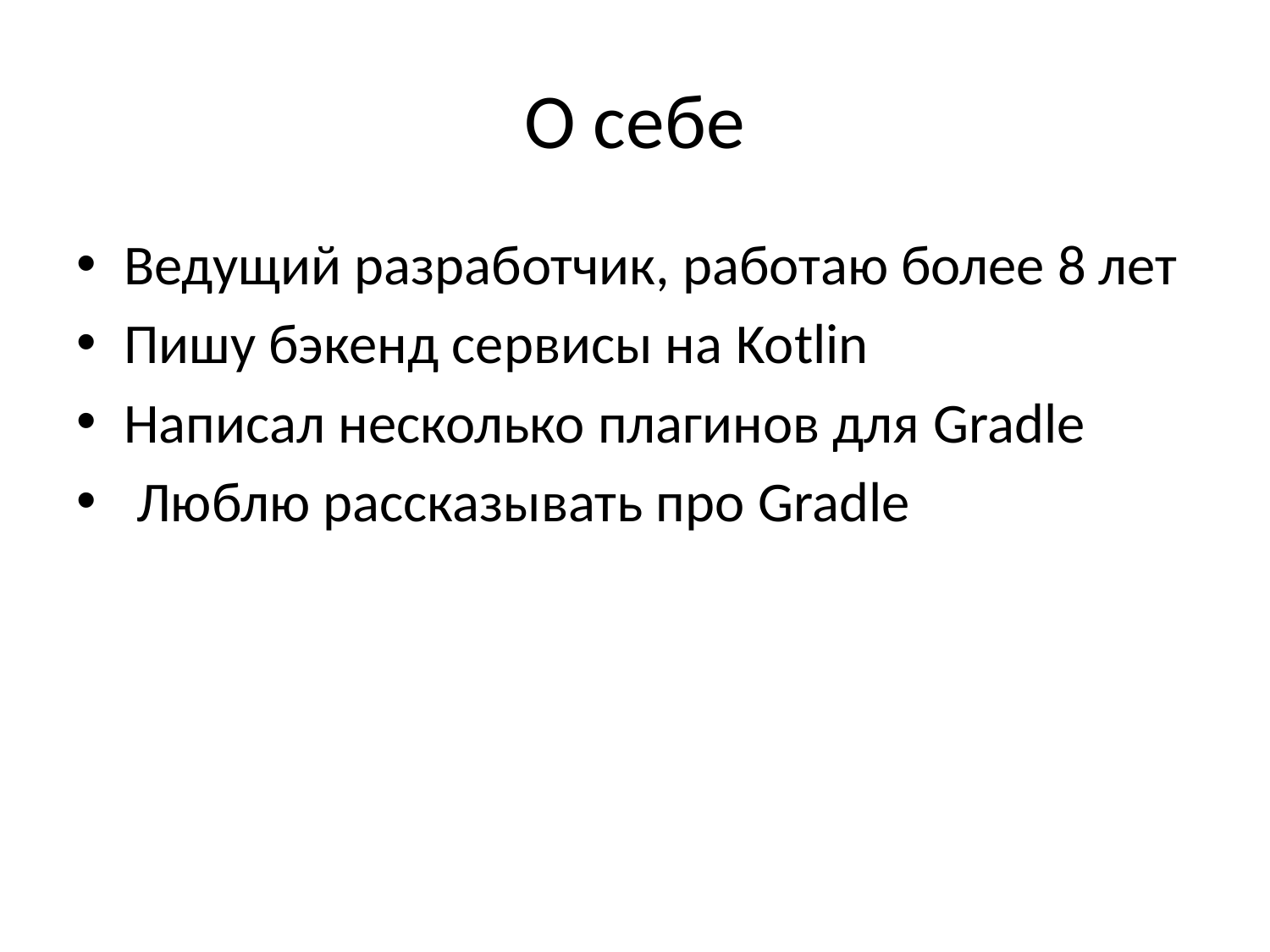

# О себе
Ведущий разработчик, работаю более 8 лет
Пишу бэкенд сервисы на Kotlin
Написал несколько плагинов для Gradle
 Люблю рассказывать про Gradle